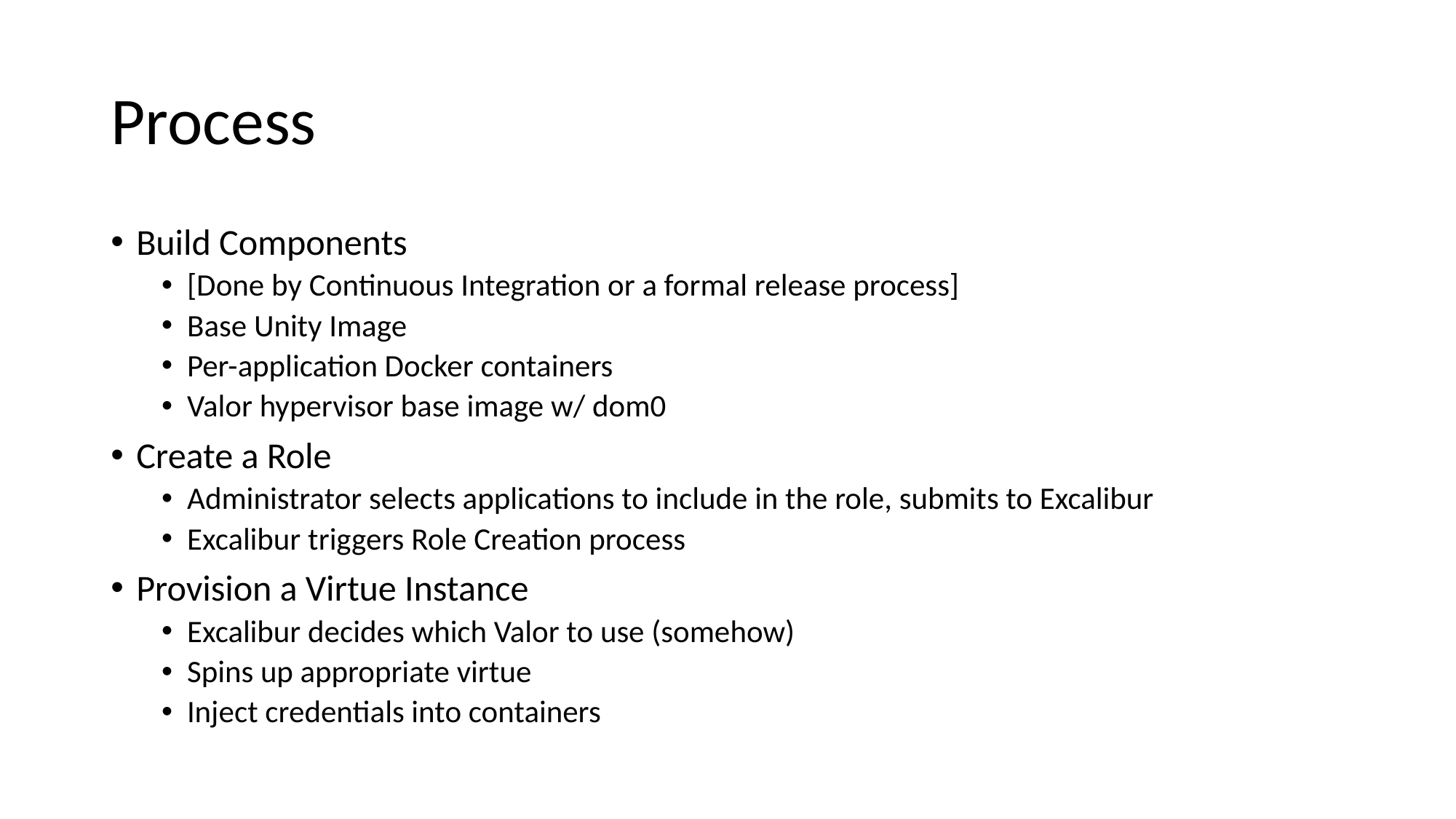

# Process
Build Components
[Done by Continuous Integration or a formal release process]
Base Unity Image
Per-application Docker containers
Valor hypervisor base image w/ dom0
Create a Role
Administrator selects applications to include in the role, submits to Excalibur
Excalibur triggers Role Creation process
Provision a Virtue Instance
Excalibur decides which Valor to use (somehow)
Spins up appropriate virtue
Inject credentials into containers